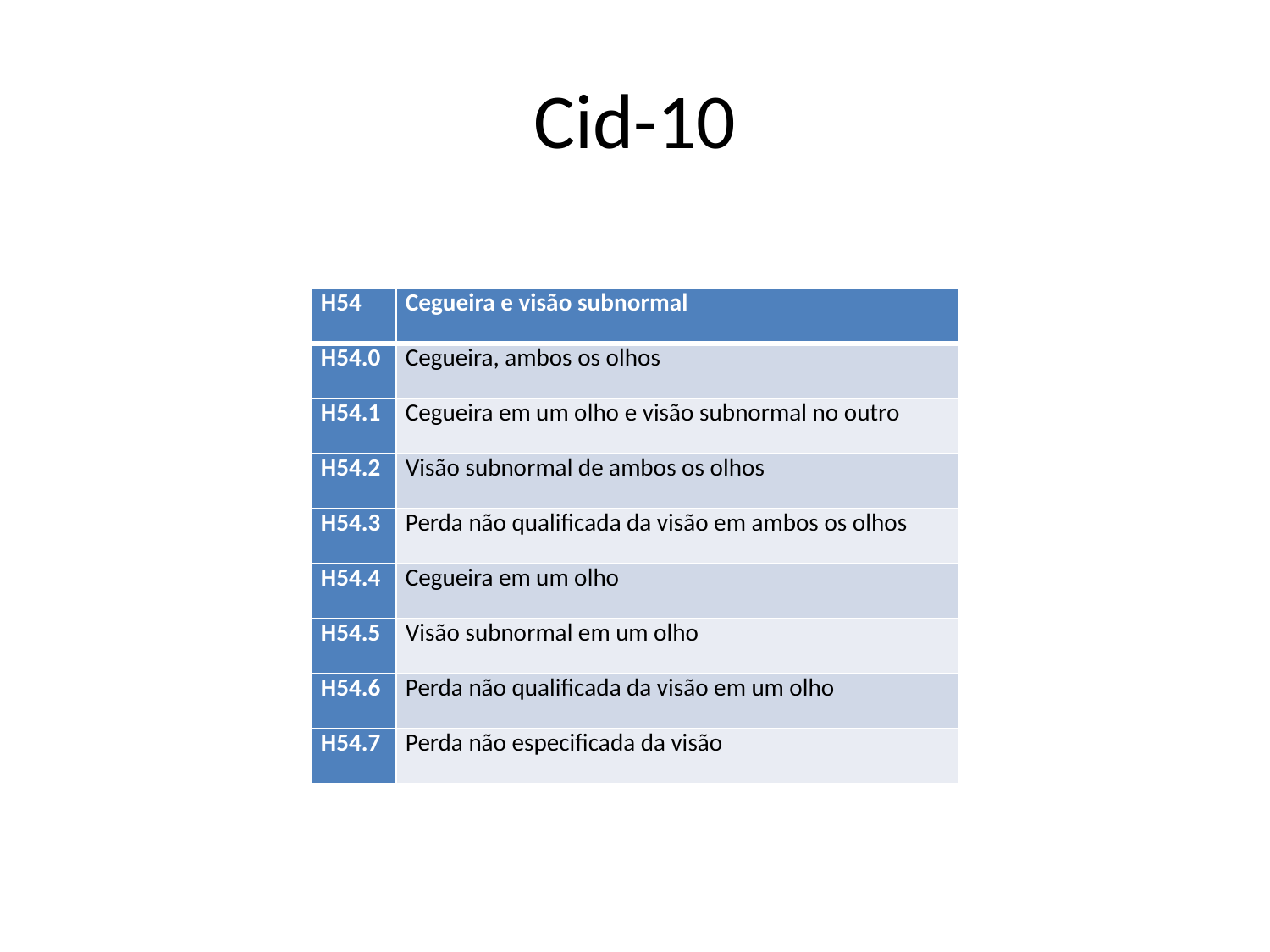

# Cid-10
| H54 | Cegueira e visão subnormal |
| --- | --- |
| H54.0 | Cegueira, ambos os olhos |
| H54.1 | Cegueira em um olho e visão subnormal no outro |
| H54.2 | Visão subnormal de ambos os olhos |
| H54.3 | Perda não qualificada da visão em ambos os olhos |
| H54.4 | Cegueira em um olho |
| H54.5 | Visão subnormal em um olho |
| H54.6 | Perda não qualificada da visão em um olho |
| H54.7 | Perda não especificada da visão |